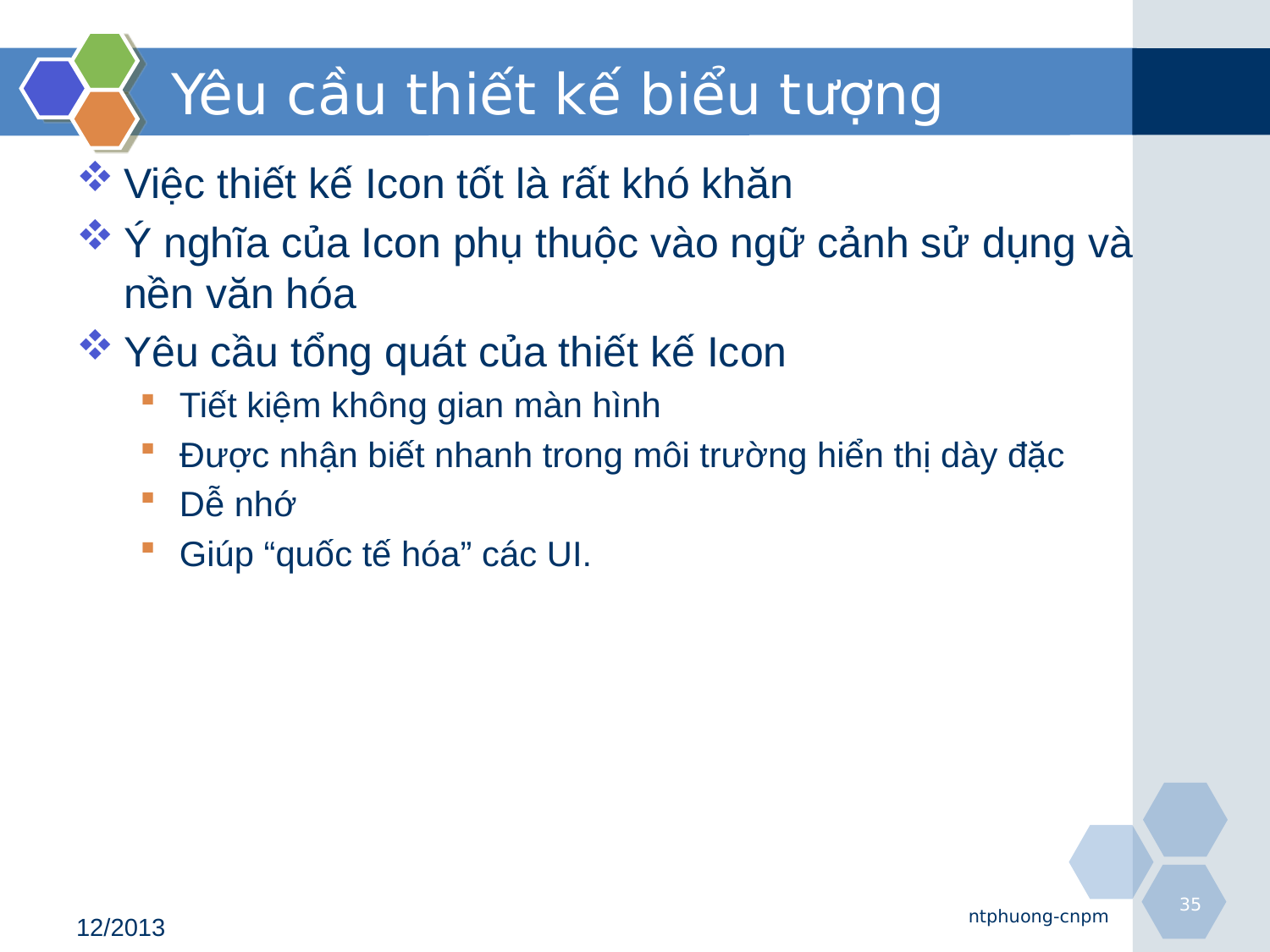

# Yêu cầu thiết kế biểu tượng
Việc thiết kế Icon tốt là rất khó khăn
Ý nghĩa của Icon phụ thuộc vào ngữ cảnh sử dụng và nền văn hóa
Yêu cầu tổng quát của thiết kế Icon
Tiết kiệm không gian màn hình
Được nhận biết nhanh trong môi trường hiển thị dày đặc
Dễ nhớ
Giúp “quốc tế hóa” các UI.

35
ntphuong-cnpm
12/2013